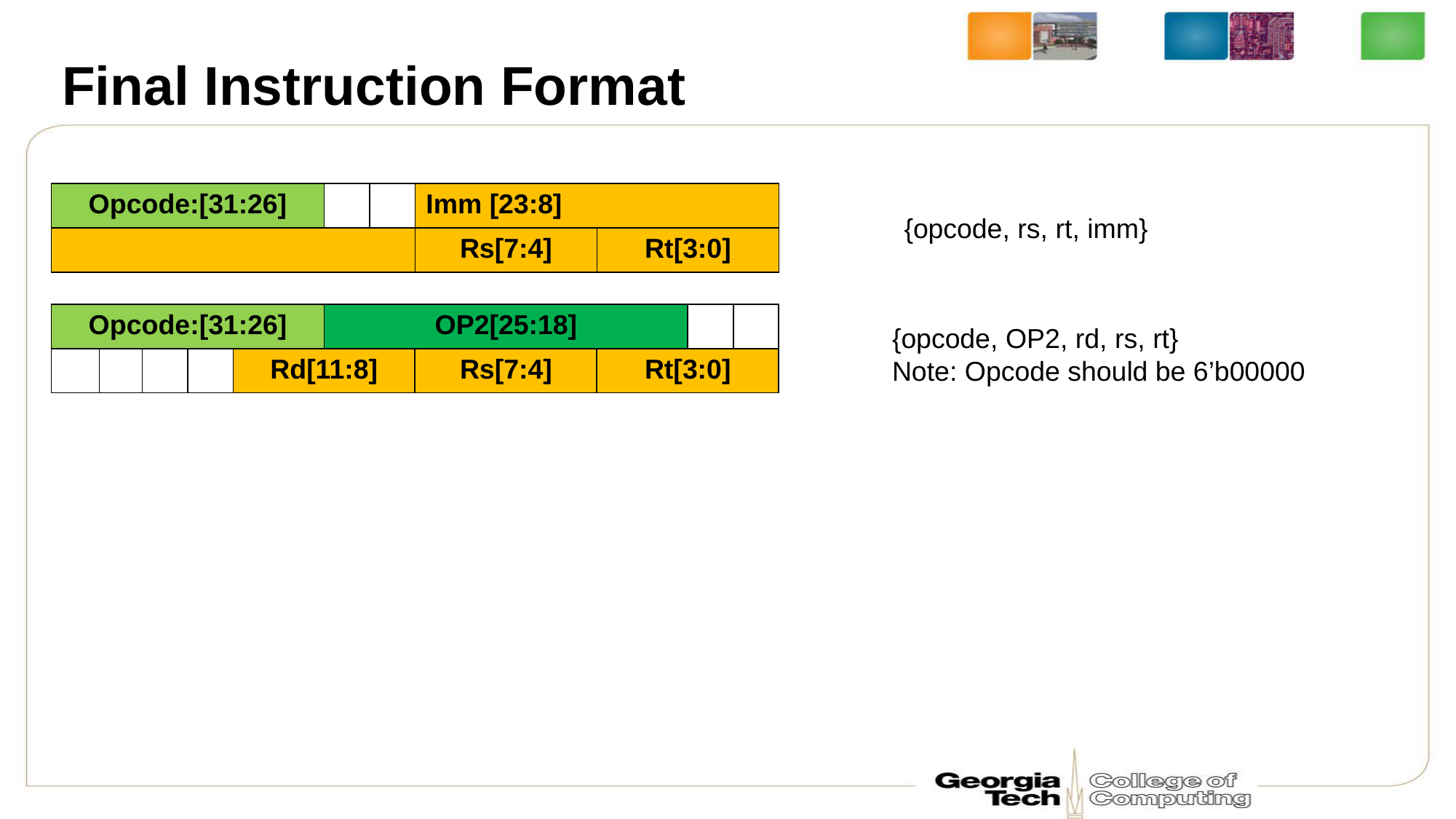

# Final Instruction Format
| Opcode:[31:26] |  |  | Imm [23:8] |  |
| --- | --- | --- | --- | --- |
|  |  |  | Rs[7:4] | Rt[3:0] |
{opcode, rs, rt, imm}
| Opcode:[31:26] |  |  |  |  | OP2[25:18] |  |  |  |  |
| --- | --- | --- | --- | --- | --- | --- | --- | --- | --- |
|  |  |  |  | Rd[11:8] |  | Rs[7:4] | Rt[3:0] |  |  |
{opcode, OP2, rd, rs, rt}
Note: Opcode should be 6’b00000